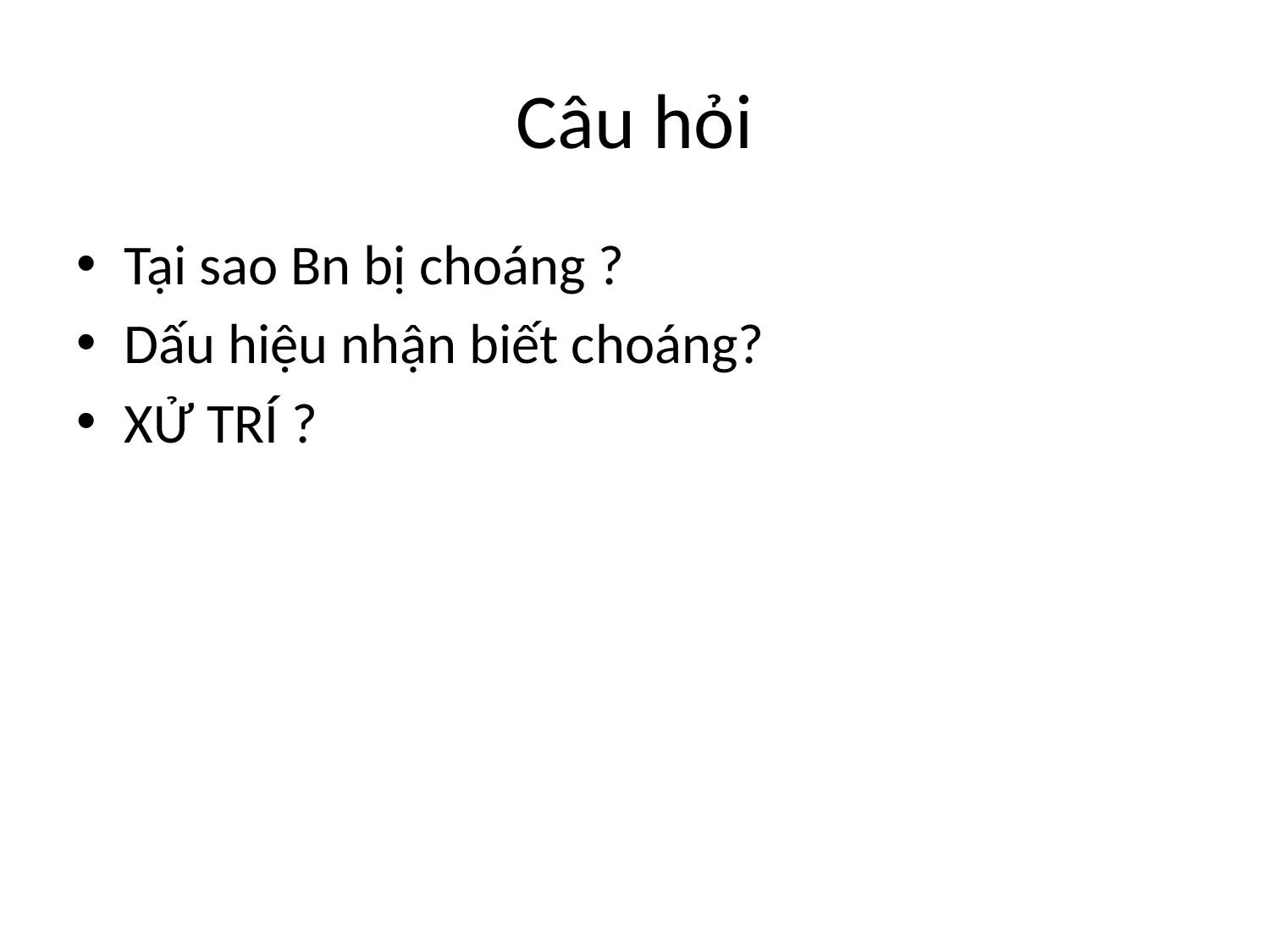

# Câu hỏi
Tại sao Bn bị choáng ?
Dấu hiệu nhận biết choáng?
XỬ TRÍ ?